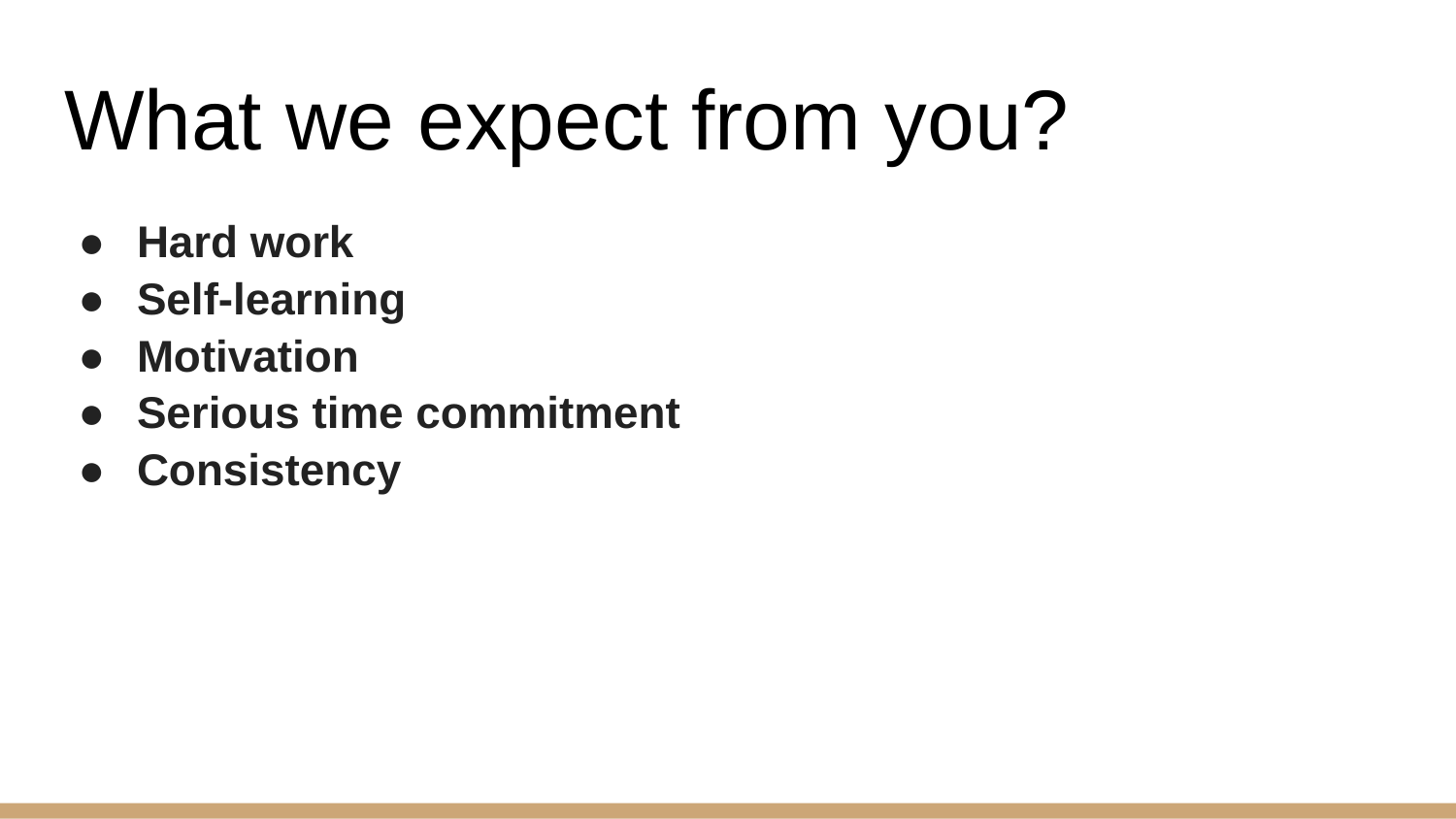

# What we expect from you?
Hard work
Self-learning
Motivation
Serious time commitment
Consistency